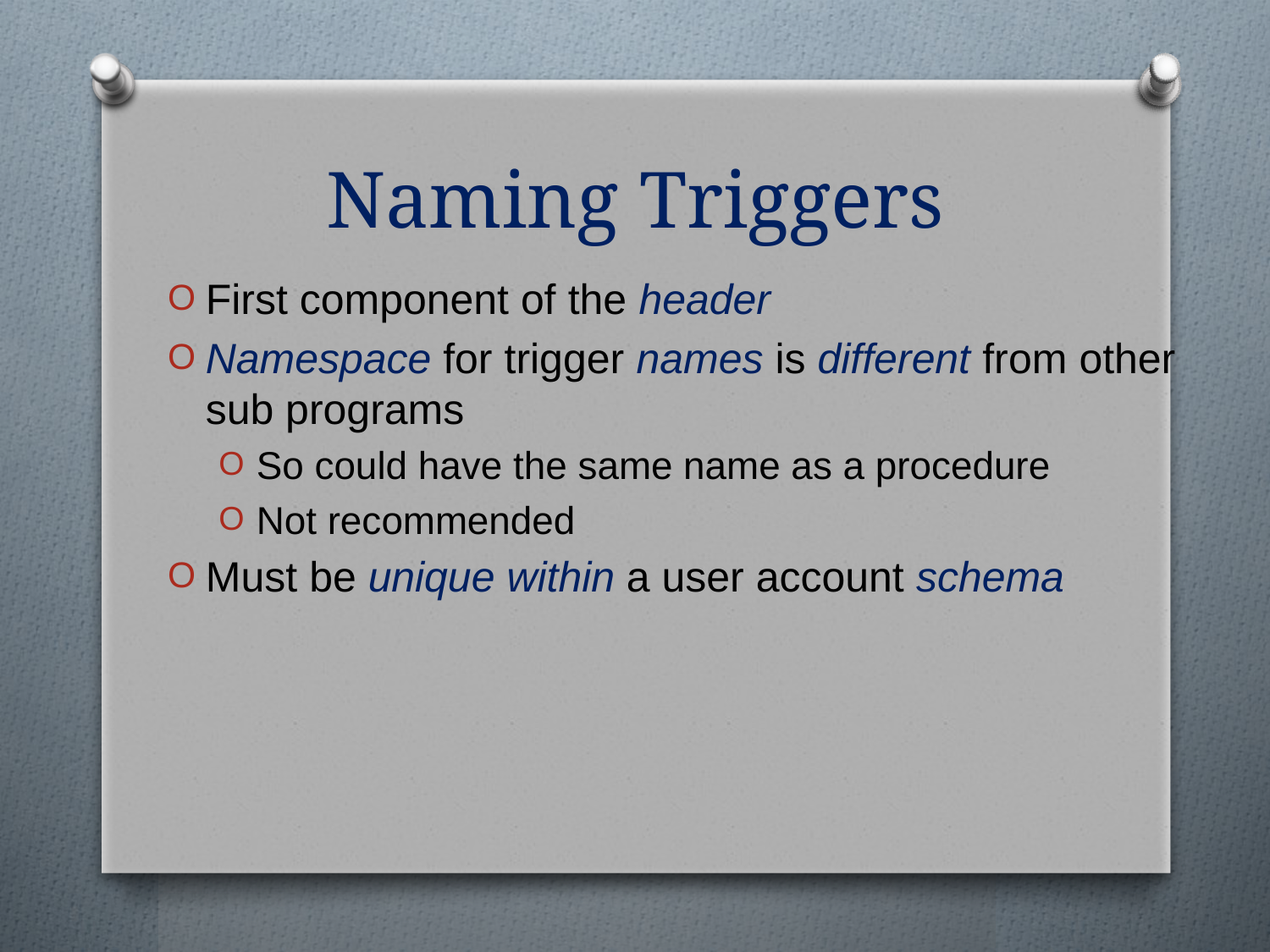

# Naming Triggers
First component of the header
Namespace for trigger names is different from other sub programs
So could have the same name as a procedure
Not recommended
Must be unique within a user account schema